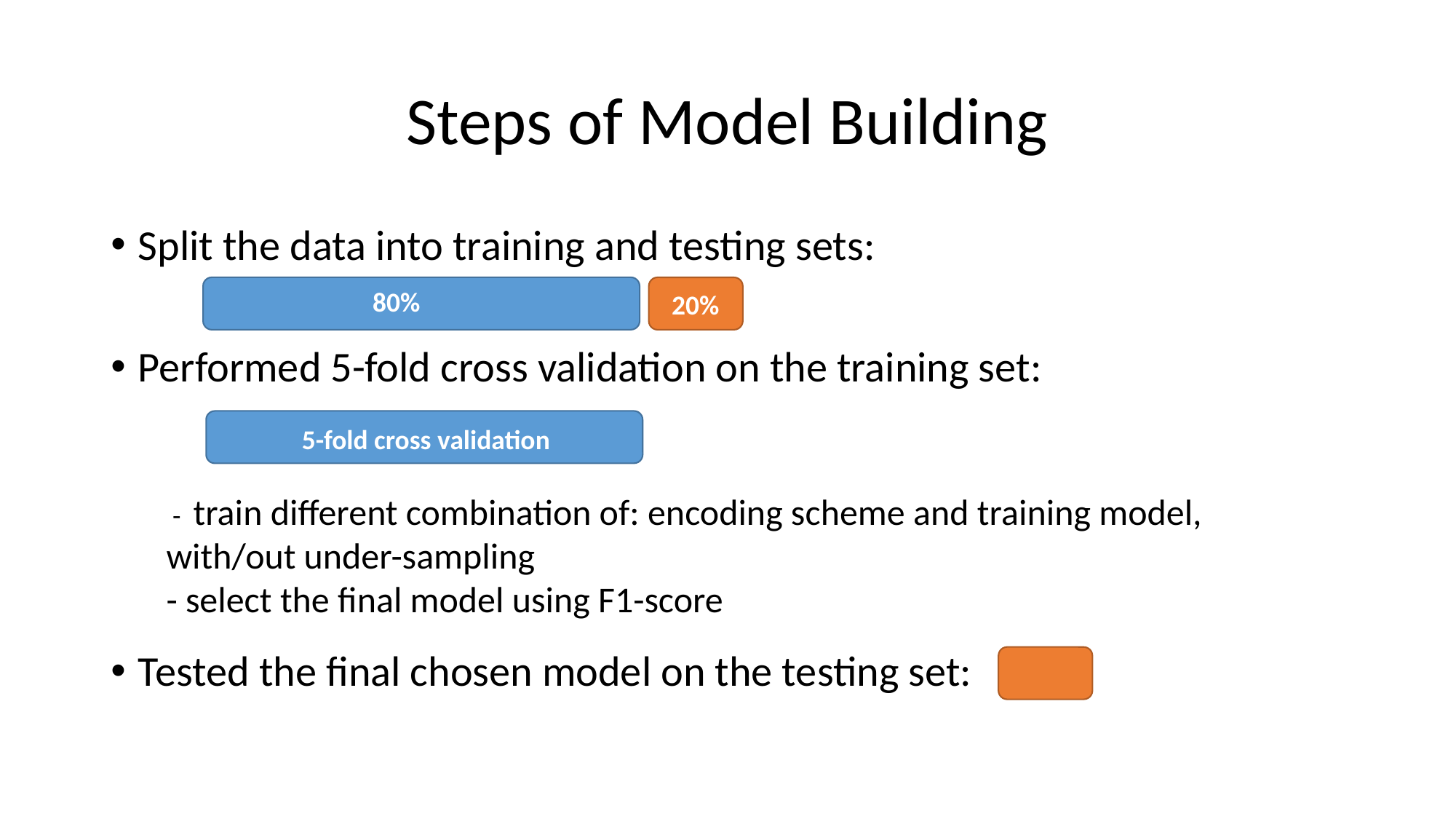

# Steps of Model Building
Split the data into training and testing sets:

Performed 5-fold cross validation on the training set:

Tested the final chosen model on the testing set:

80%
20%

5-fold cross validation
 -  train different combination of: encoding scheme and training model, with/out under-sampling
- select the final model using F1-score